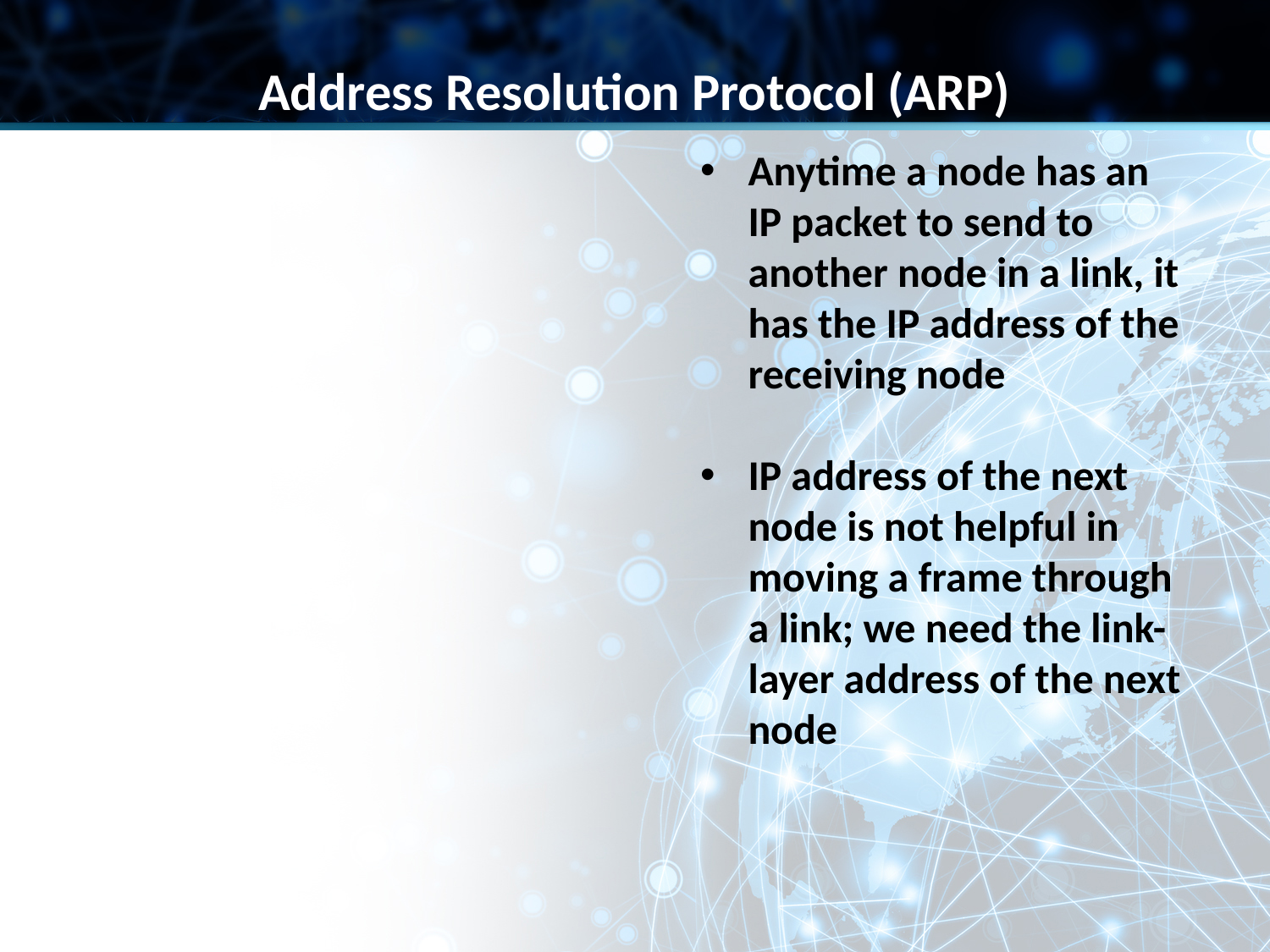

Address Resolution Protocol (ARP)
Anytime a node has an IP packet to send to another node in a link, it has the IP address of the receiving node

IP address of the next node is not helpful in moving a frame through a link; we need the link-layer address of the next node